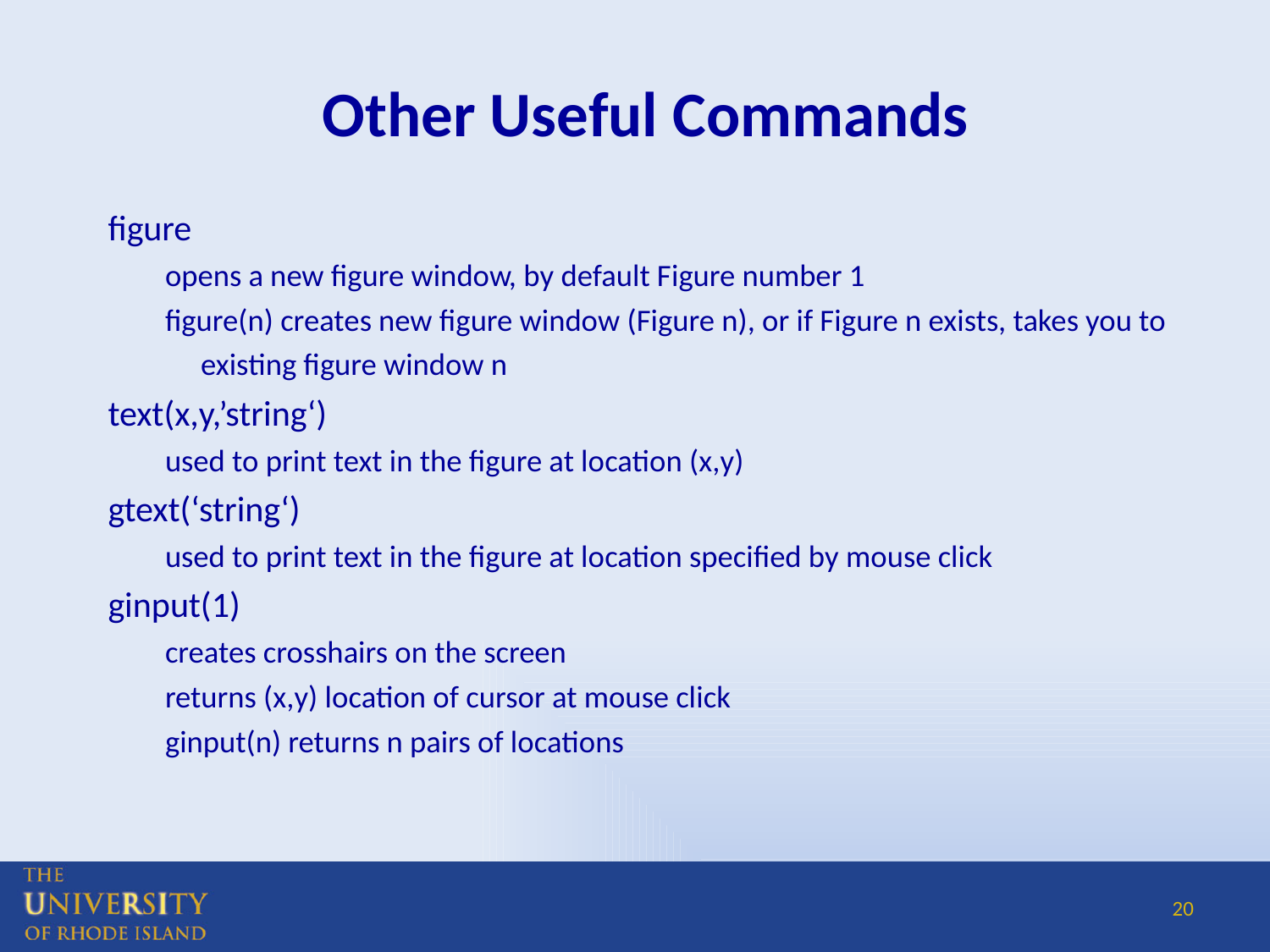

# Other Useful Commands
figure
opens a new figure window, by default Figure number 1
figure(n) creates new figure window (Figure n), or if Figure n exists, takes you to existing figure window n
text(x,y,’string‘)
used to print text in the figure at location (x,y)
gtext(‘string‘)
used to print text in the figure at location specified by mouse click
ginput(1)
creates crosshairs on the screen
returns (x,y) location of cursor at mouse click
ginput(n) returns n pairs of locations